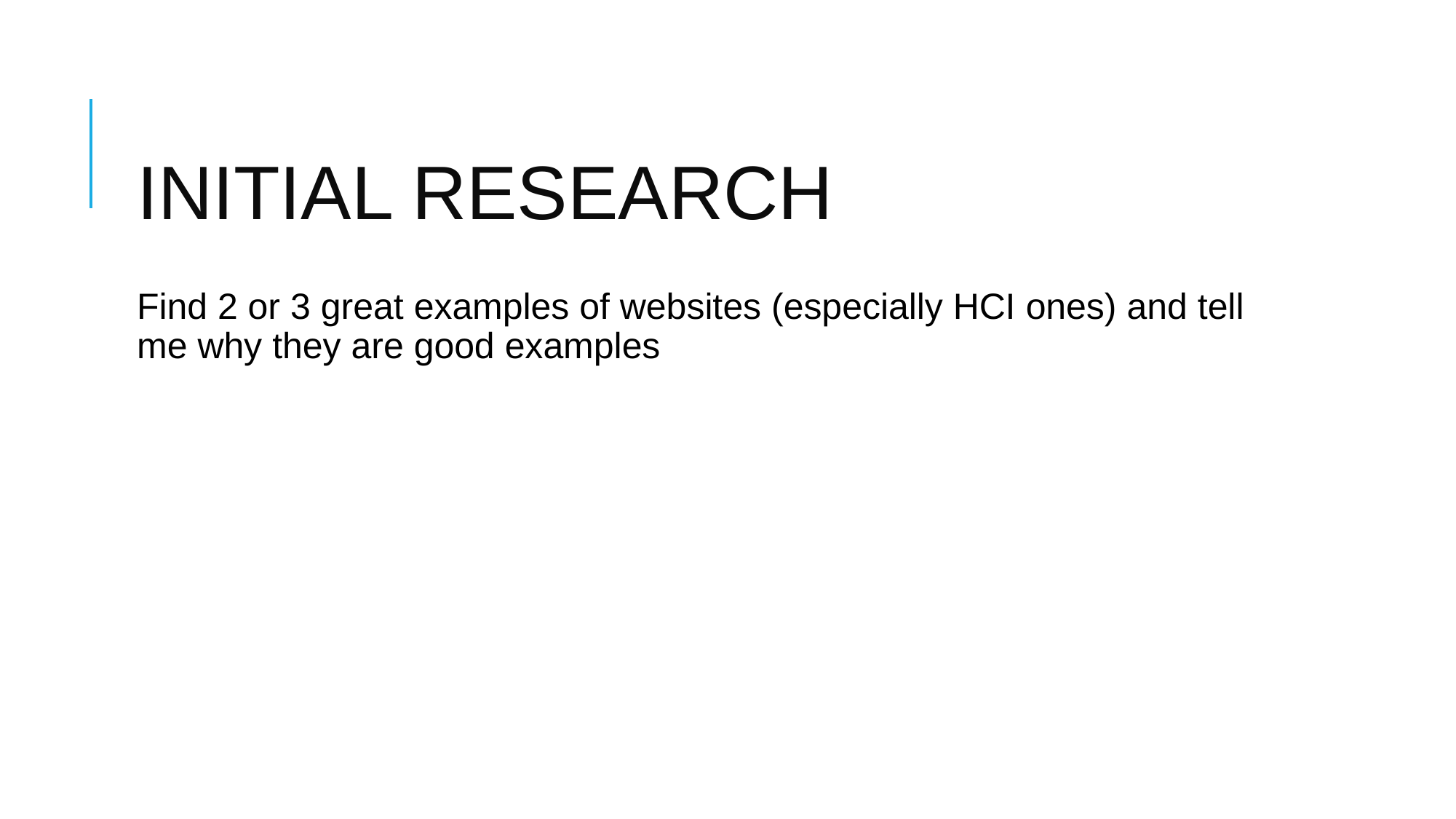

# INITIAL RESEARCH
Find 2 or 3 great examples of websites (especially HCI ones) and tell me why they are good examples